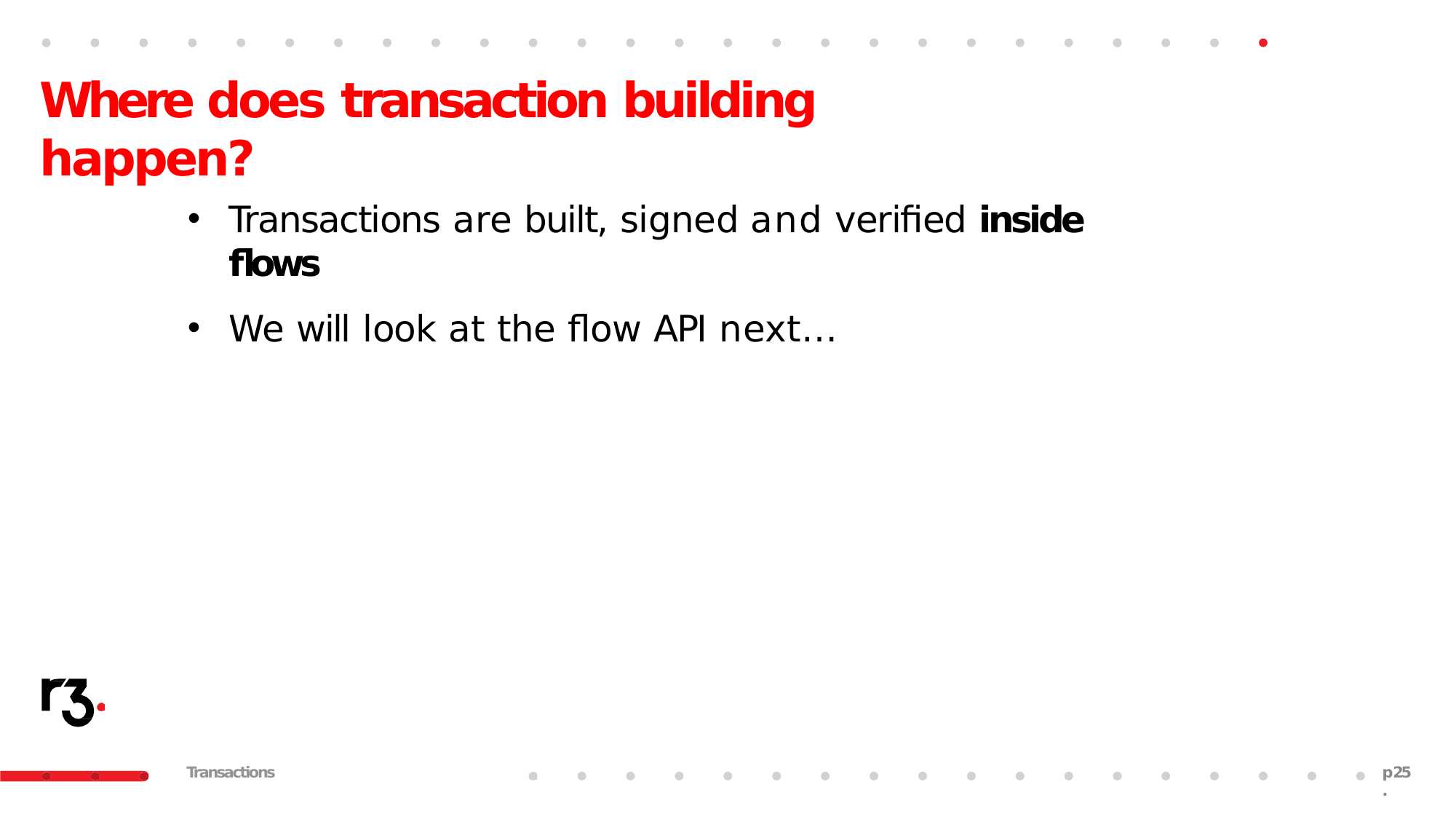

# Where does transaction building happen?
Transactions are built, signed and verified inside flows
We will look at the flow API next…
Transactions
p25.